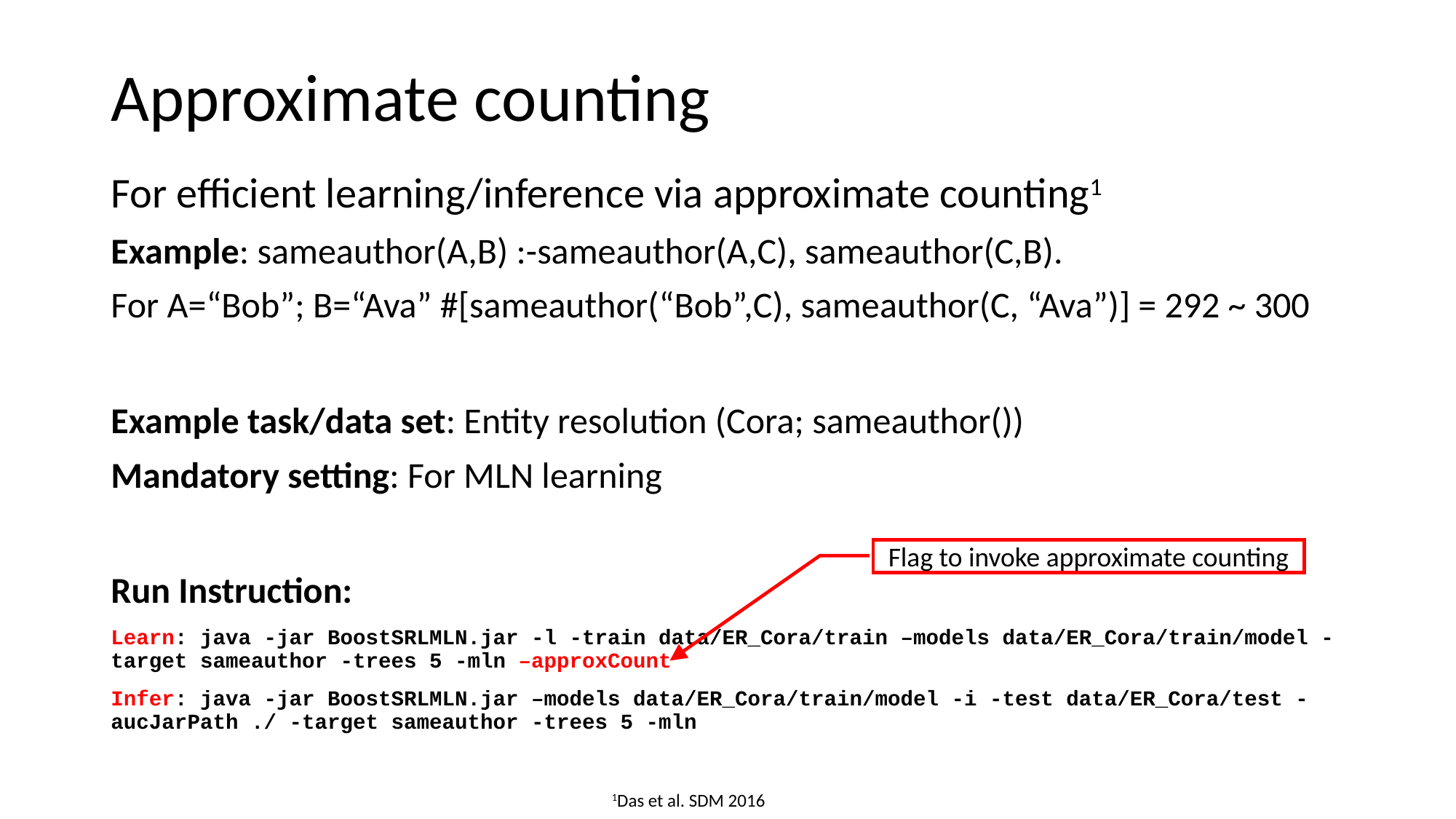

# Approximate counting
For efficient learning/inference via approximate counting1
Example: sameauthor(A,B) :-sameauthor(A,C), sameauthor(C,B).
For A=“Bob”; B=“Ava” #[sameauthor(“Bob”,C), sameauthor(C, “Ava”)] = 292 ~ 300

Example task/data set: Entity resolution (Cora; sameauthor())
Mandatory setting: For MLN learning

Run Instruction:
Learn: java -jar BoostSRLMLN.jar -l -train data/ER_Cora/train –models data/ER_Cora/train/model -target sameauthor -trees 5 -mln –approxCount
Infer: java -jar BoostSRLMLN.jar –models data/ER_Cora/train/model -i -test data/ER_Cora/test -aucJarPath ./ -target sameauthor -trees 5 -mln
Flag to invoke approximate counting
1Das et al. SDM 2016